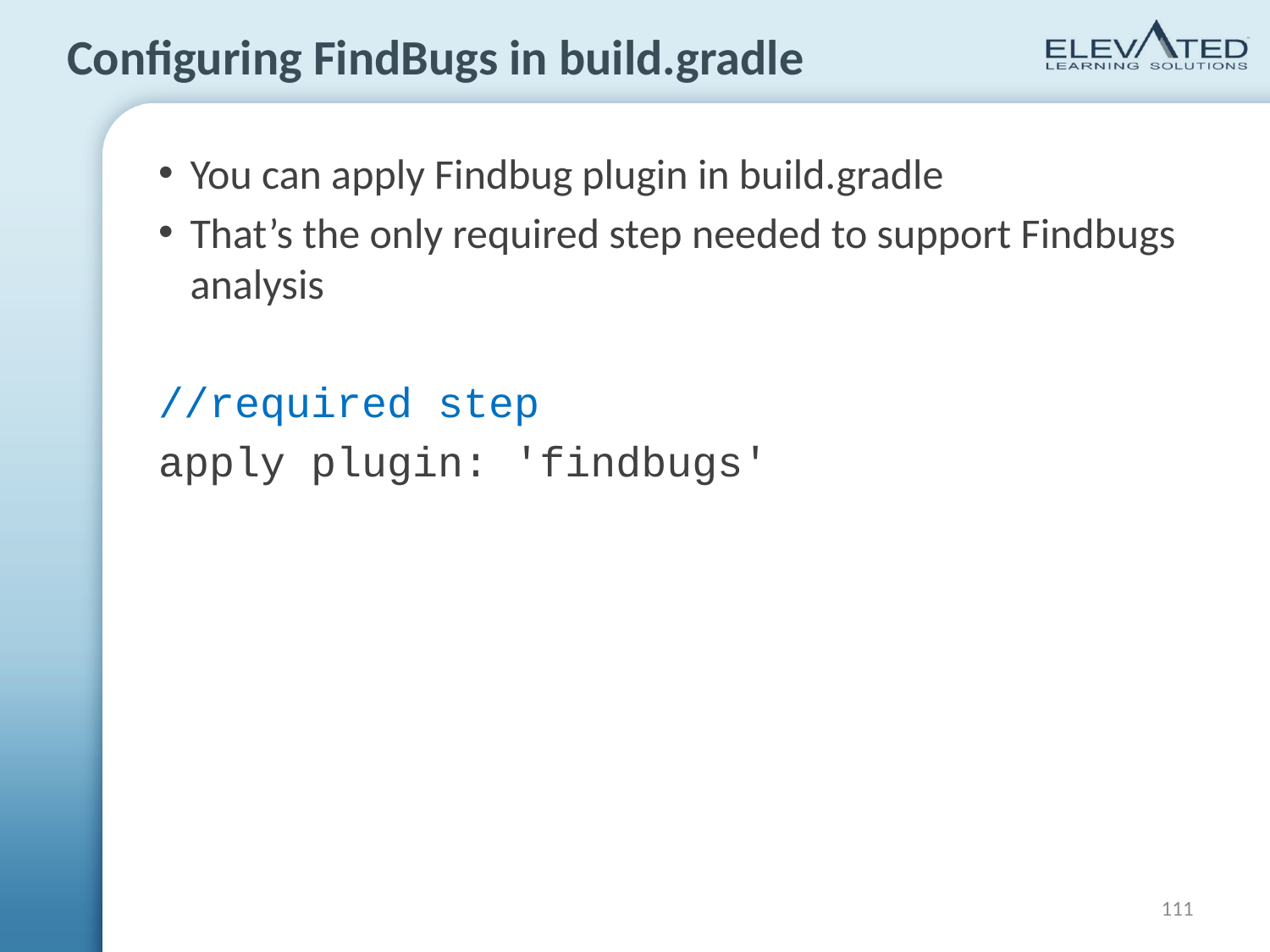

# Configuring FindBugs in build.gradle
You can apply Findbug plugin in build.gradle
That’s the only required step needed to support Findbugs analysis

//required step
apply plugin: 'findbugs'

111